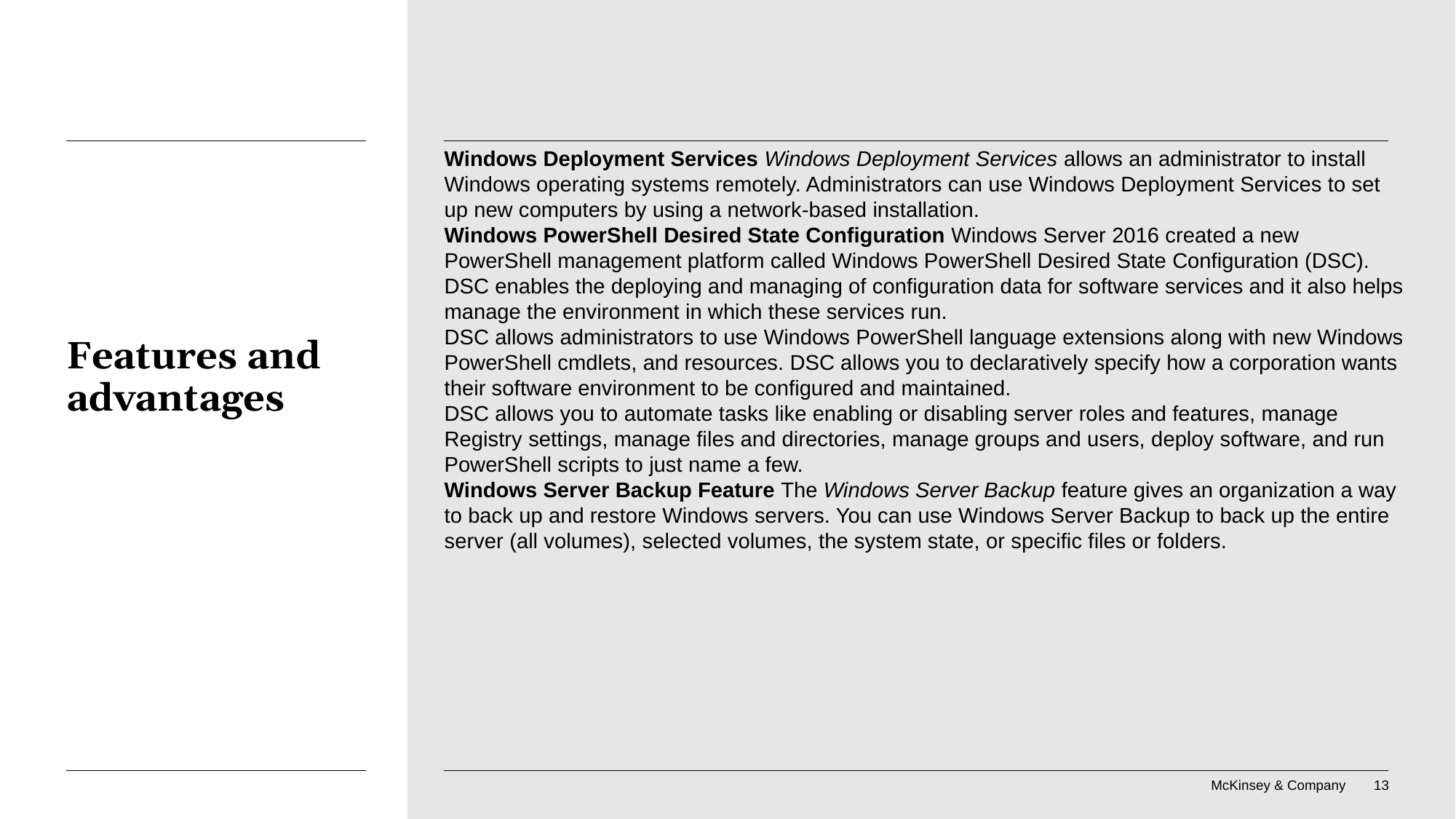

Windows Deployment Services Windows Deployment Services allows an administrator to install Windows operating systems remotely. Administrators can use Windows Deployment Services to set up new computers by using a network-based installation.
Windows PowerShell Desired State Configuration Windows Server 2016 created a new PowerShell management platform called Windows PowerShell Desired State Configuration (DSC). DSC enables the deploying and managing of configuration data for software services and it also helps manage the environment in which these services run.
DSC allows administrators to use Windows PowerShell language extensions along with new Windows PowerShell cmdlets, and resources. DSC allows you to declaratively specify how a corporation wants their software environment to be configured and maintained.
DSC allows you to automate tasks like enabling or disabling server roles and features, manage Registry settings, manage files and directories, manage groups and users, deploy software, and run PowerShell scripts to just name a few.
Windows Server Backup Feature The Windows Server Backup feature gives an organization a way to back up and restore Windows servers. You can use Windows Server Backup to back up the entire server (all volumes), selected volumes, the system state, or specific files or folders.
# Features and Features and advantagesges